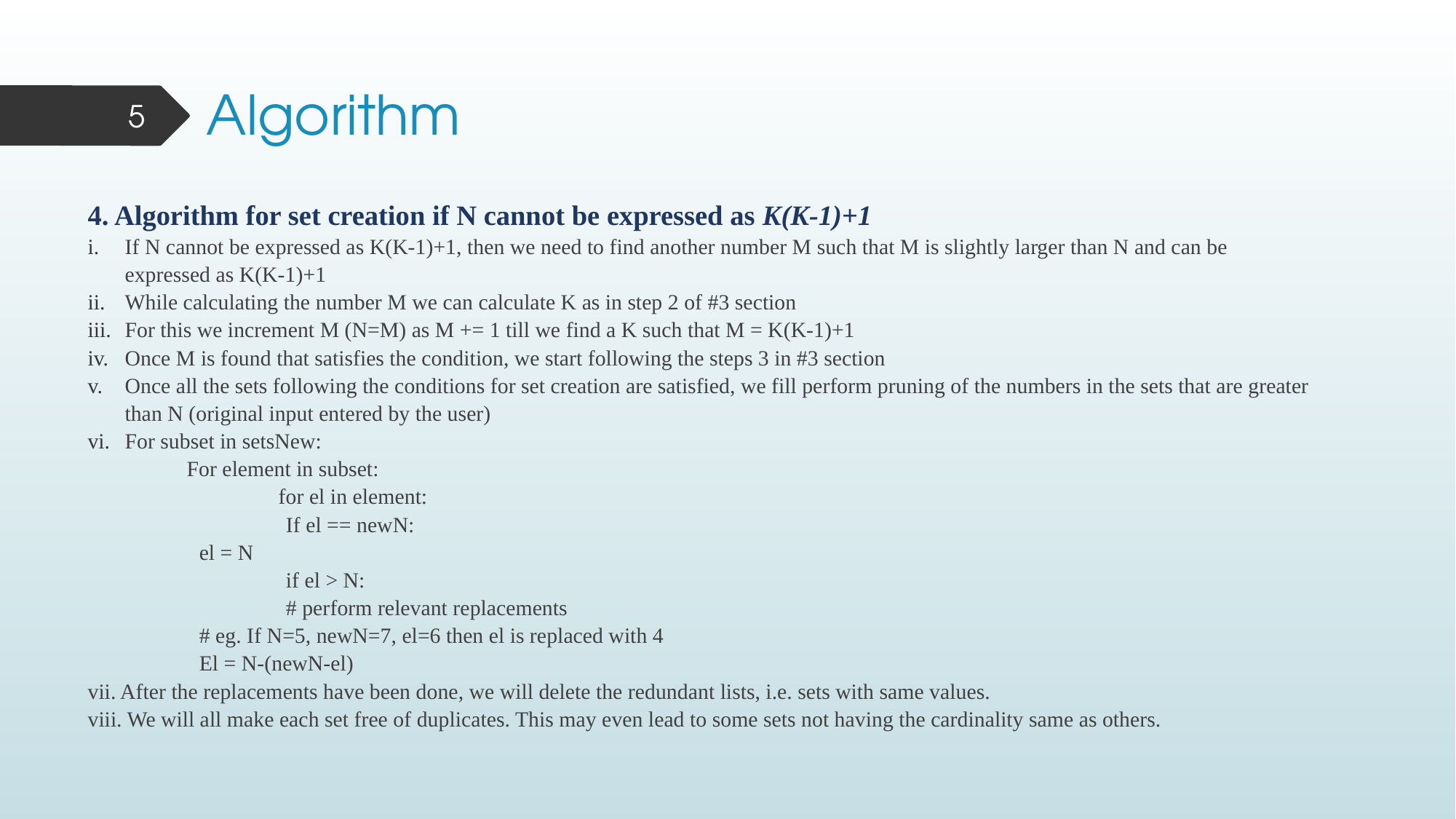

# Algorithm
5
4. Algorithm for set creation if N cannot be expressed as K(K-1)+1
If N cannot be expressed as K(K-1)+1, then we need to find another number M such that M is slightly larger than N and can be expressed as K(K-1)+1
While calculating the number M we can calculate K as in step 2 of #3 section
For this we increment M (N=M) as M += 1 till we find a K such that M = K(K-1)+1
Once M is found that satisfies the condition, we start following the steps 3 in #3 section
Once all the sets following the conditions for set creation are satisfied, we fill perform pruning of the numbers in the sets that are greater than N (original input entered by the user)
For subset in setsNew:
	For element in subset:
   		for el in element:
	If el == newN:
				el = N
	if el > N:
	# perform relevant replacements
			# eg. If N=5, newN=7, el=6 then el is replaced with 4
			El = N-(newN-el)
vii. After the replacements have been done, we will delete the redundant lists, i.e. sets with same values.
viii. We will all make each set free of duplicates. This may even lead to some sets not having the cardinality same as others.